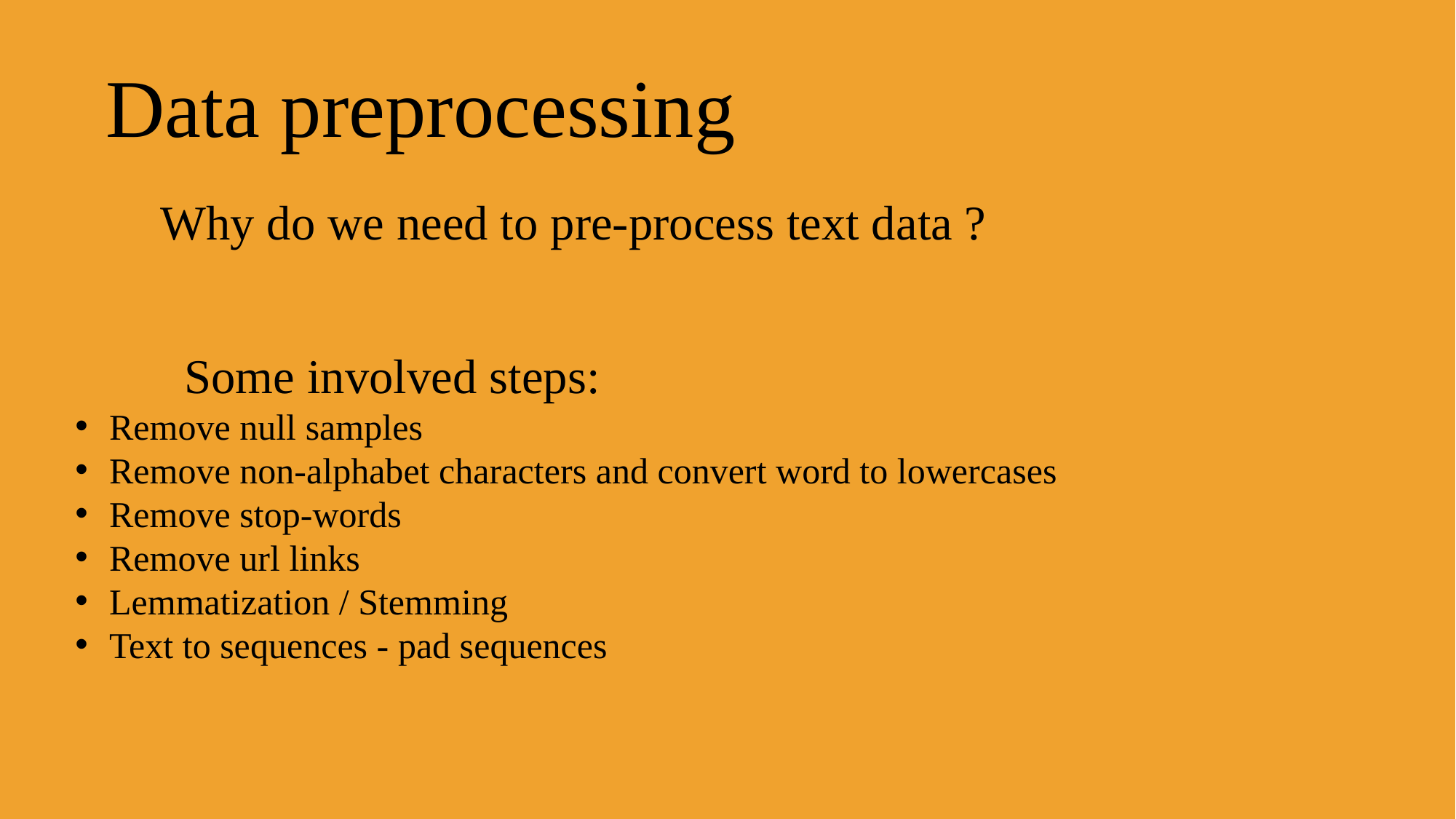

Data preprocessing
	Why do we need to pre-process text data ?

	Some involved steps:
Remove null samples
Remove non-alphabet characters and convert word to lowercases
Remove stop-words
Remove url links
Lemmatization / Stemming
Text to sequences - pad sequences